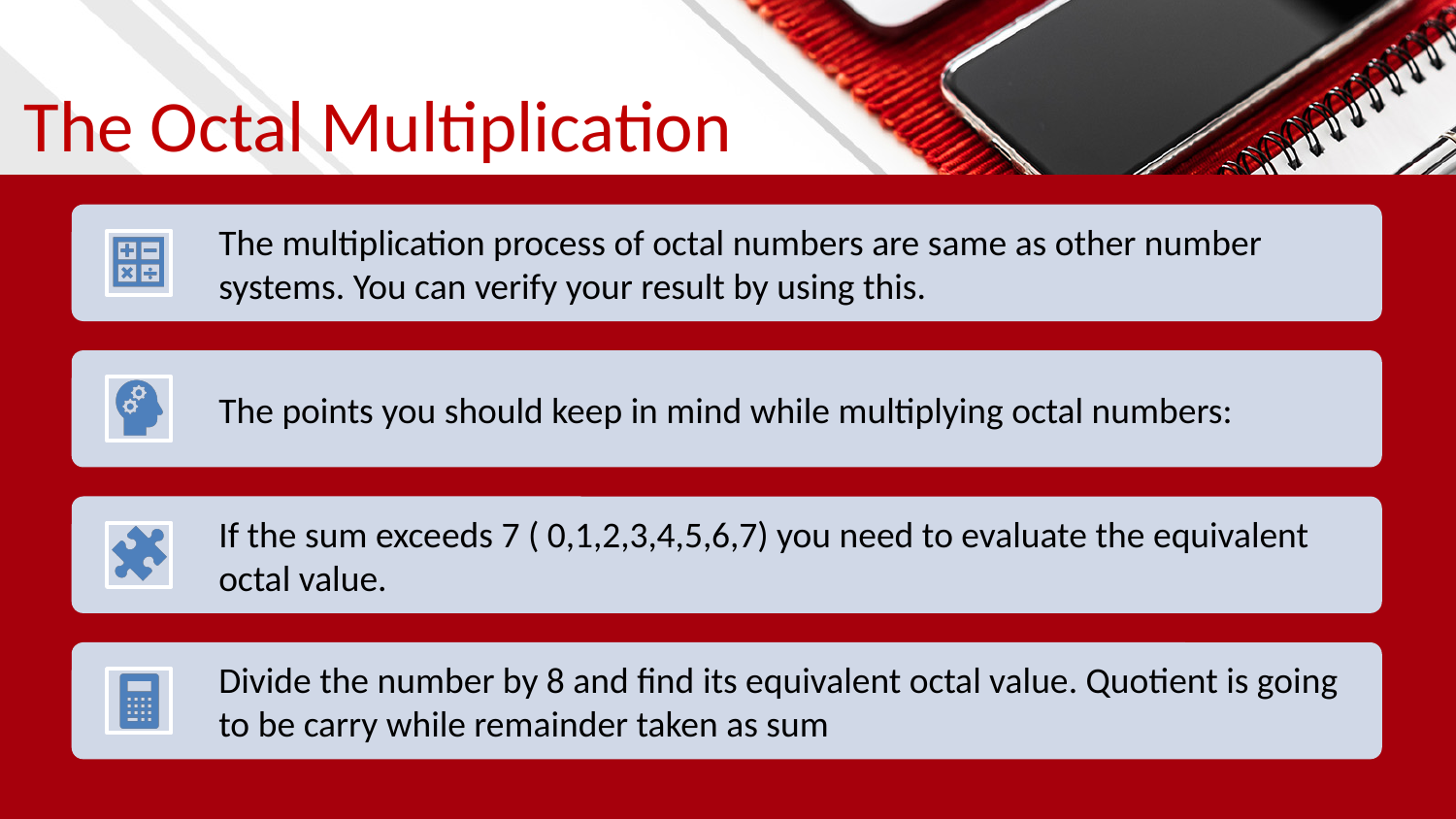

# The Octal Multiplication
The multiplication process of octal numbers are same as other number systems. You can verify your result by using this.
The points you should keep in mind while multiplying octal numbers:
If the sum exceeds 7 ( 0,1,2,3,4,5,6,7) you need to evaluate the equivalent octal value.
Divide the number by 8 and find its equivalent octal value. Quotient is going to be carry while remainder taken as sum